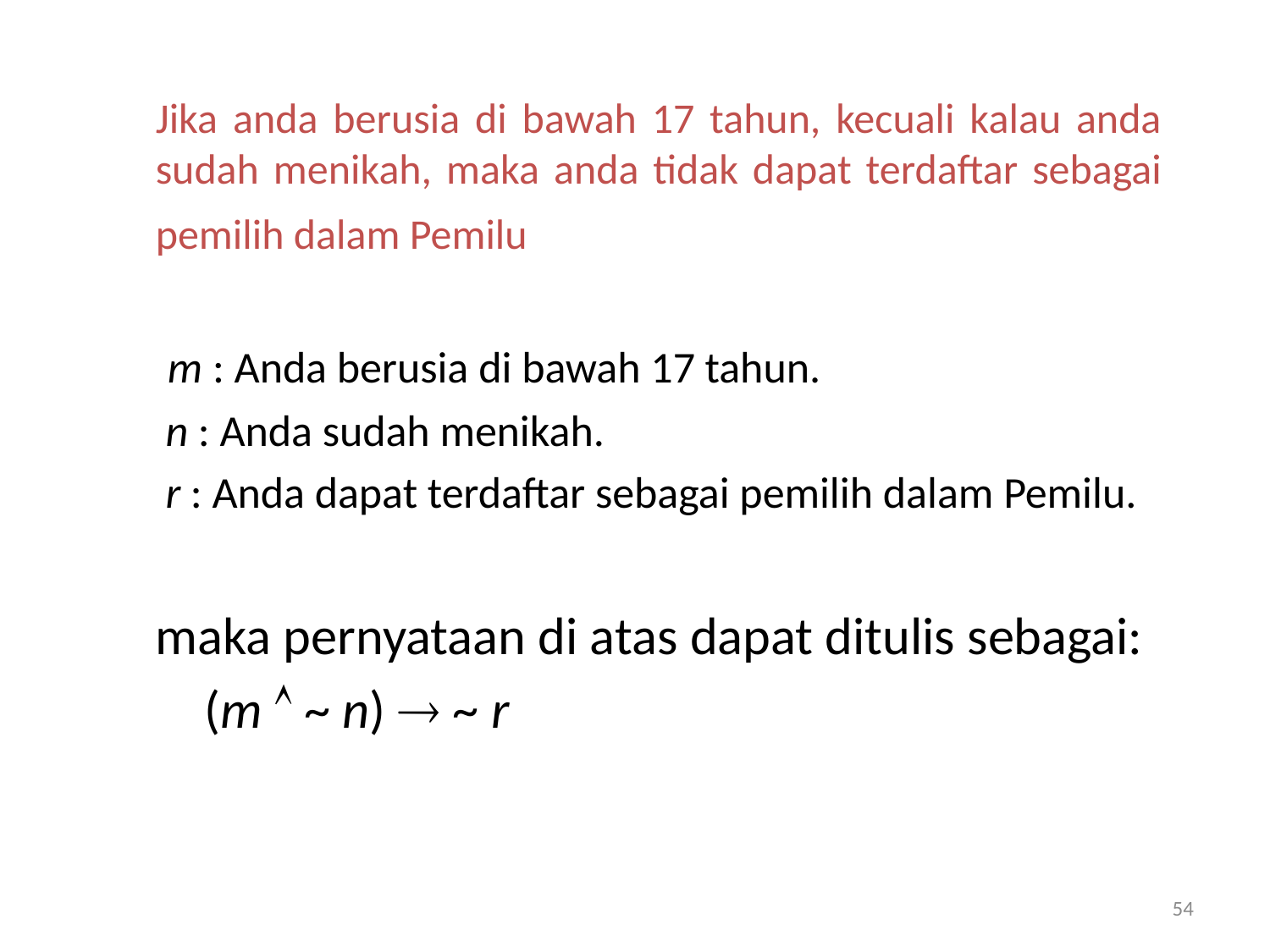

Jika anda berusia di bawah 17 tahun, kecuali kalau anda sudah menikah, maka anda tidak dapat terdaftar sebagai pemilih dalam Pemilu

	 m : Anda berusia di bawah 17 tahun.
	 n : Anda sudah menikah.
	 r : Anda dapat terdaftar sebagai pemilih dalam Pemilu.

	maka pernyataan di atas dapat ditulis sebagai:
        (m ∧ ~ n) → ~ r
54